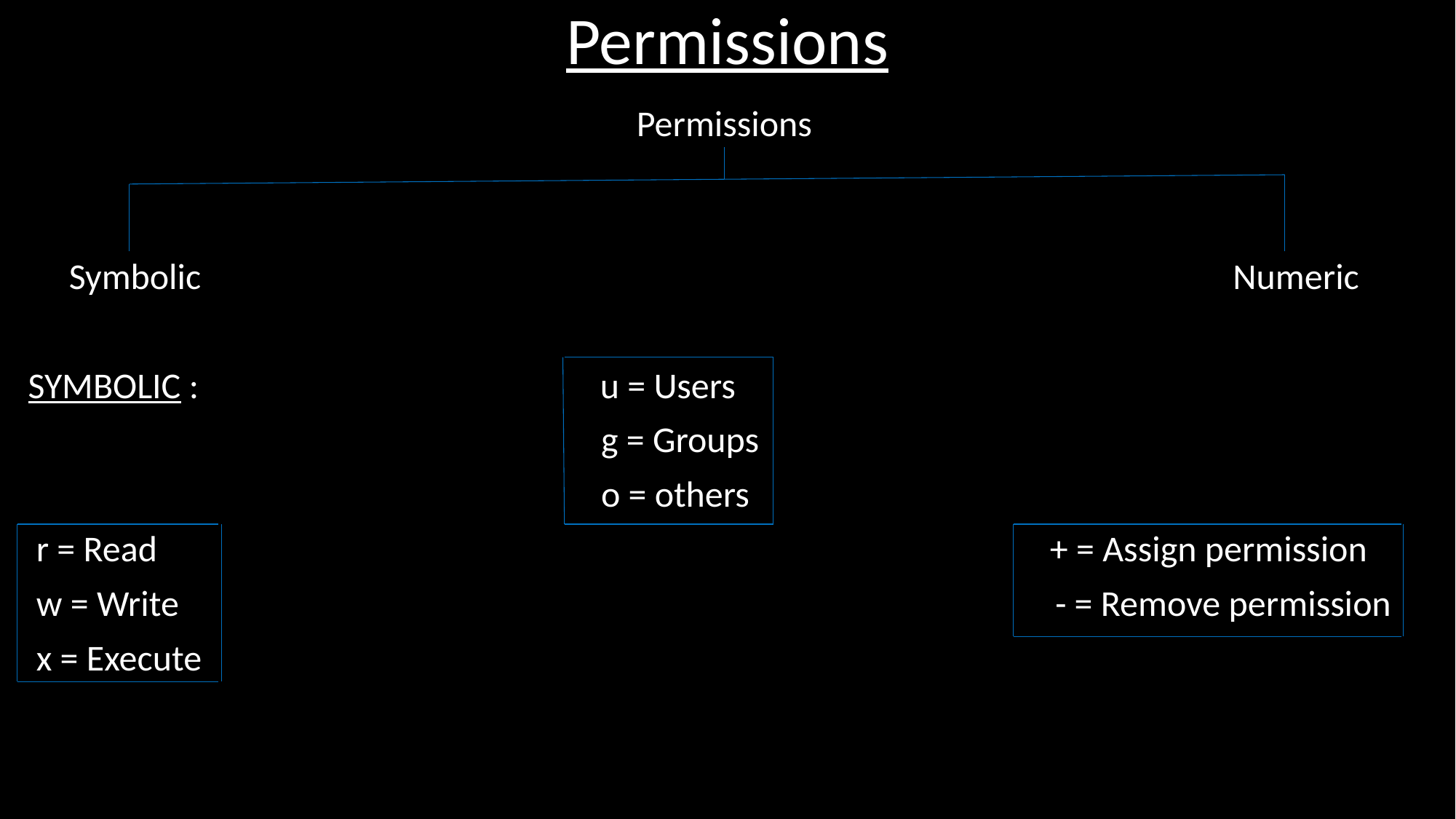

# Permissions
Permissions

     Symbolic                                                                                                                              Numeric

SYMBOLIC :                                                 u = Users
                                                                      g = Groups
                                                                      o = others
 r = Read                                                                                                             + = Assign permission
 w = Write                                                                                                           - = Remove permission
 x = Execute